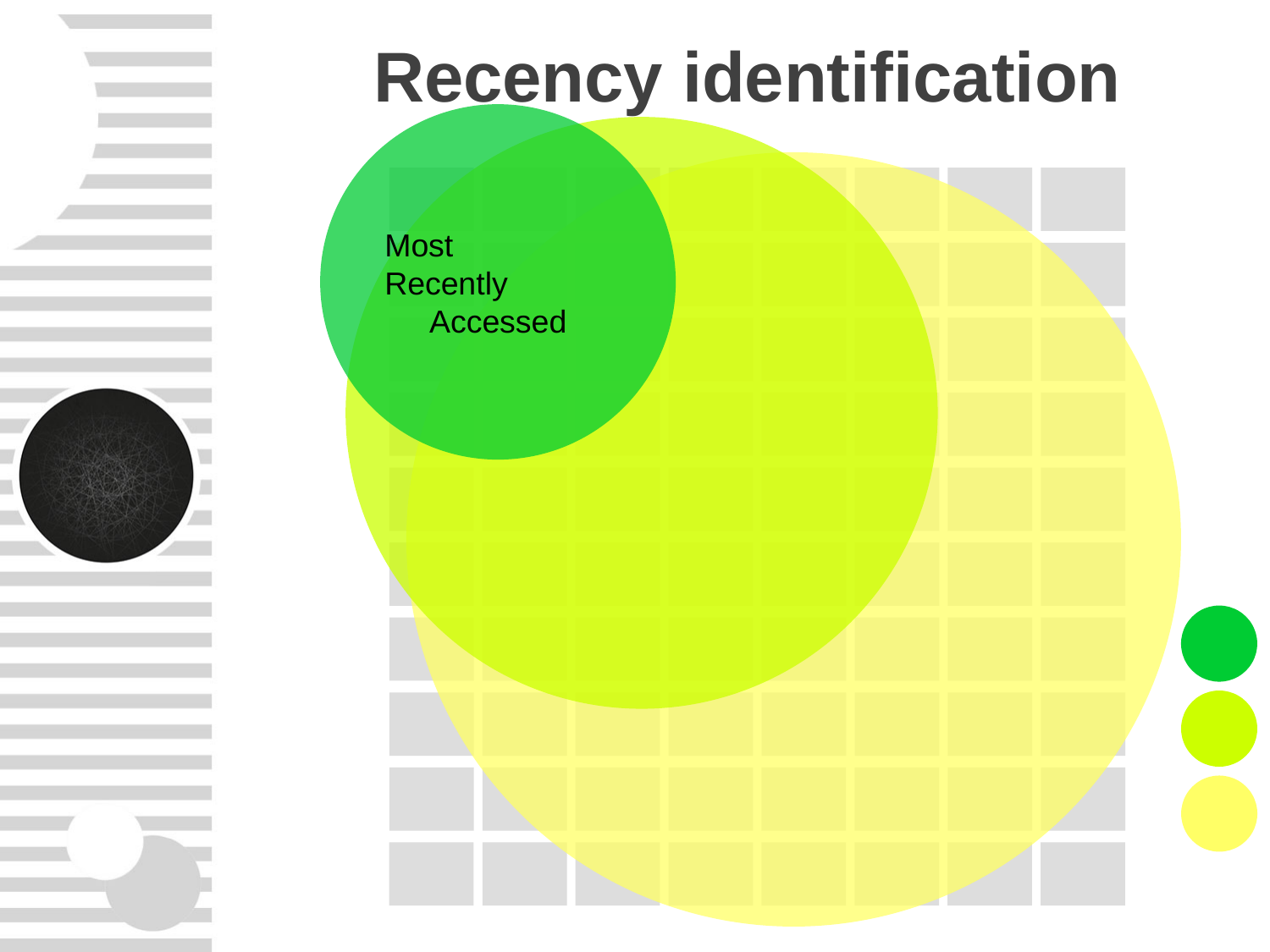

Recency identification
Most
Recently
Accessed

Turquoise 3

Yellow Green

Yellow 1